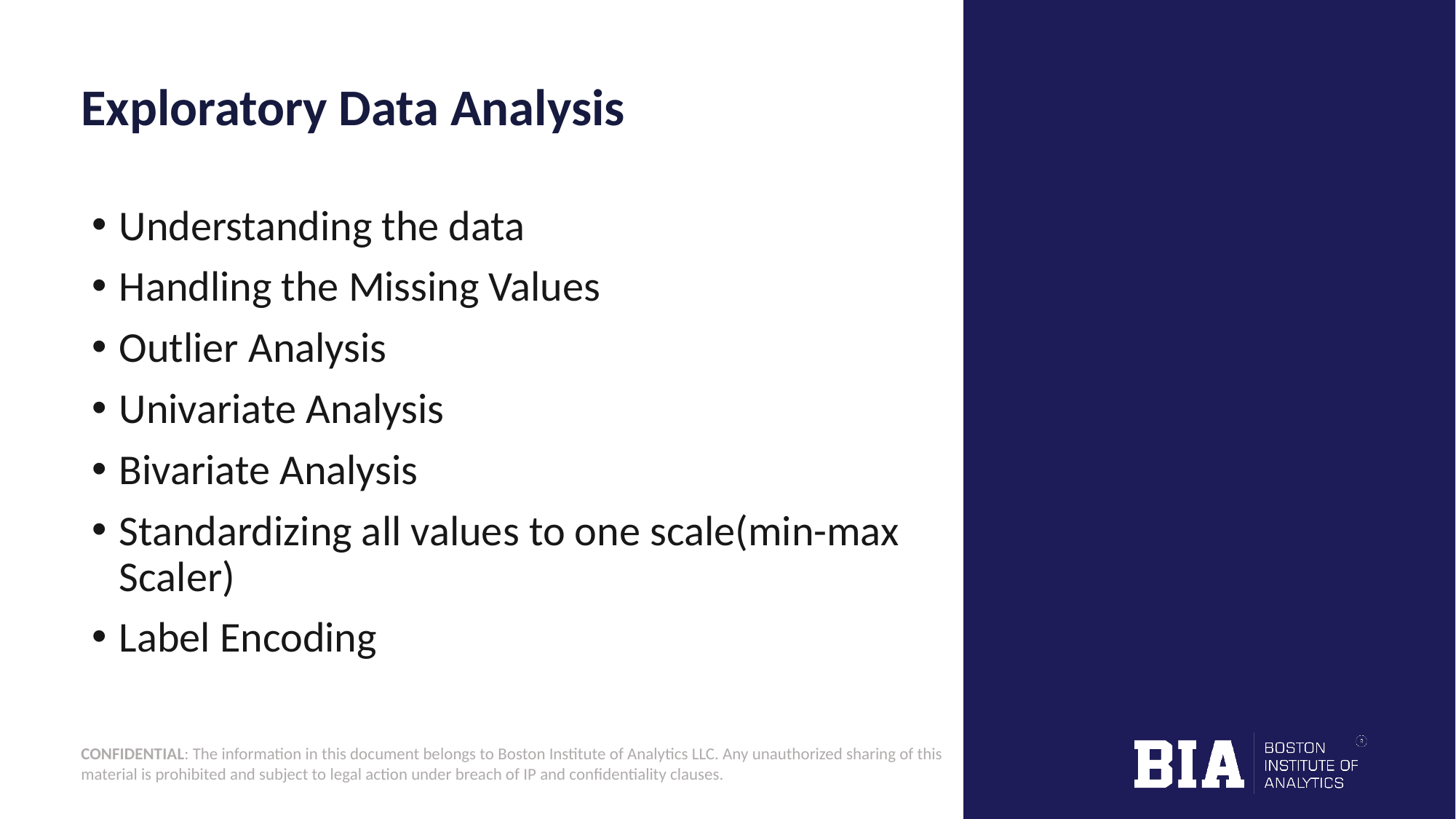

# Exploratory Data Analysis
Understanding the data
Handling the Missing Values
Outlier Analysis
Univariate Analysis
Bivariate Analysis
Standardizing all values to one scale(min-max Scaler)
Label Encoding